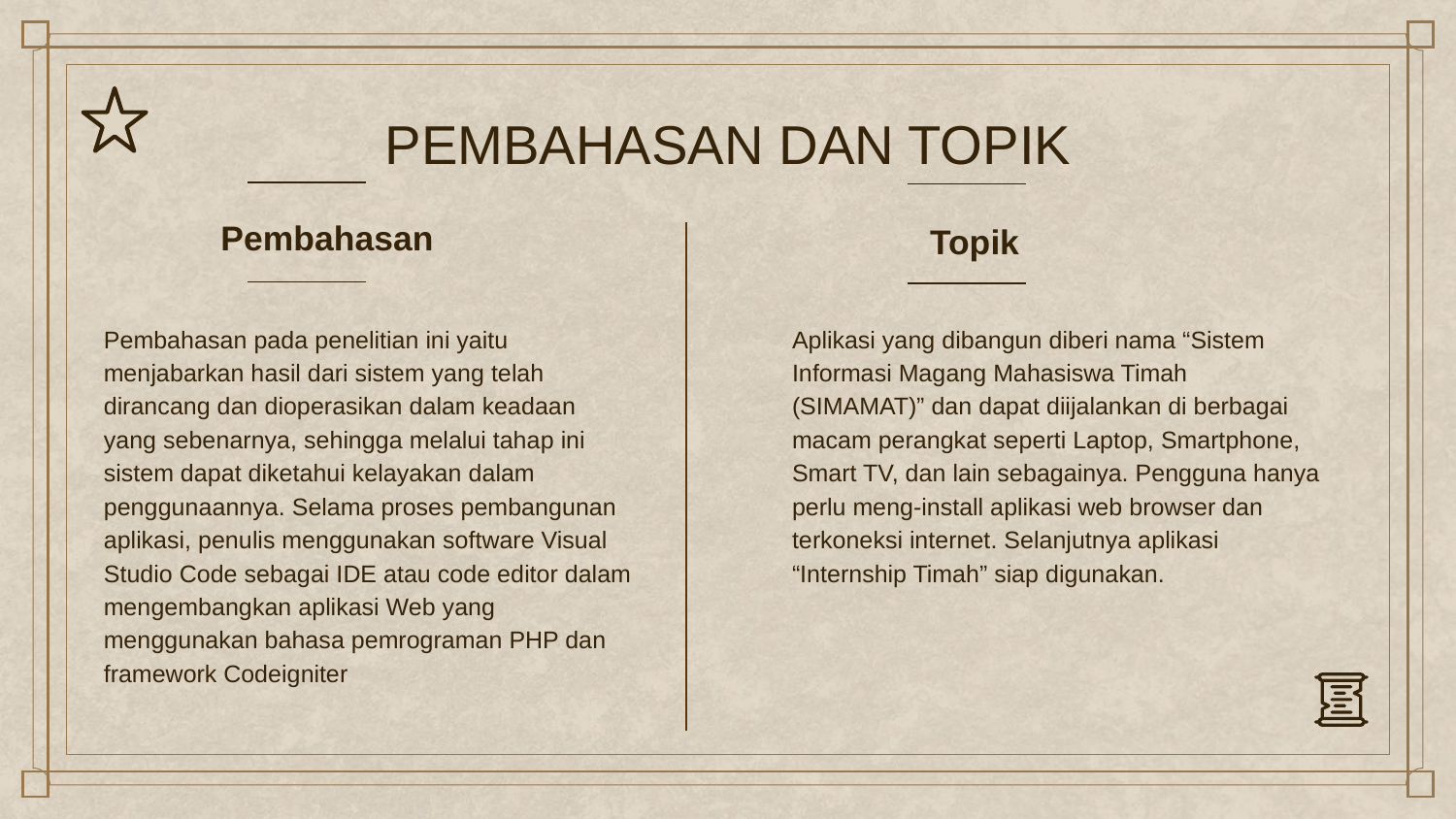

# PEMBAHASAN DAN TOPIK
Pembahasan
Topik
Pembahasan pada penelitian ini yaitu menjabarkan hasil dari sistem yang telah dirancang dan dioperasikan dalam keadaan yang sebenarnya, sehingga melalui tahap ini sistem dapat diketahui kelayakan dalam penggunaannya. Selama proses pembangunan aplikasi, penulis menggunakan software Visual Studio Code sebagai IDE atau code editor dalam mengembangkan aplikasi Web yang menggunakan bahasa pemrograman PHP dan framework Codeigniter
Aplikasi yang dibangun diberi nama “Sistem Informasi Magang Mahasiswa Timah (SIMAMAT)” dan dapat diijalankan di berbagai macam perangkat seperti Laptop, Smartphone, Smart TV, dan lain sebagainya. Pengguna hanya perlu meng-install aplikasi web browser dan terkoneksi internet. Selanjutnya aplikasi “Internship Timah” siap digunakan.